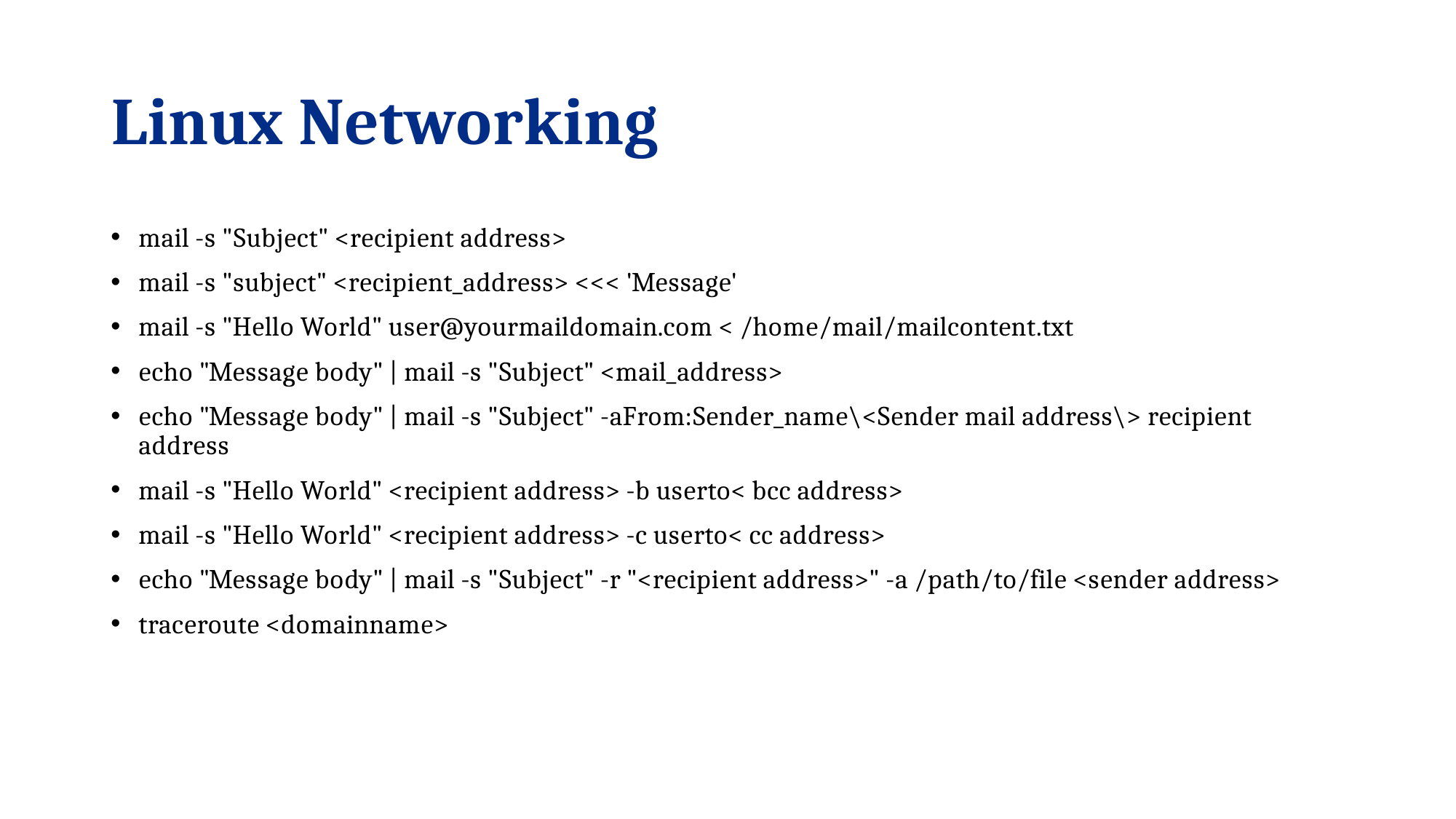

# Linux Networking
mail -s "Subject" <recipient address>
mail -s "subject" <recipient_address> <<< 'Message'
mail -s "Hello World" user@yourmaildomain.com < /home/mail/mailcontent.txt
echo "Message body" | mail -s "Subject" <mail_address>
echo "Message body" | mail -s "Subject" -aFrom:Sender_name\<Sender mail address\> recipient address
mail -s "Hello World" <recipient address> -b userto< bcc address>
mail -s "Hello World" <recipient address> -c userto< cc address>
echo "Message body" | mail -s "Subject" -r "<recipient address>" -a /path/to/file <sender address>
traceroute <domainname>